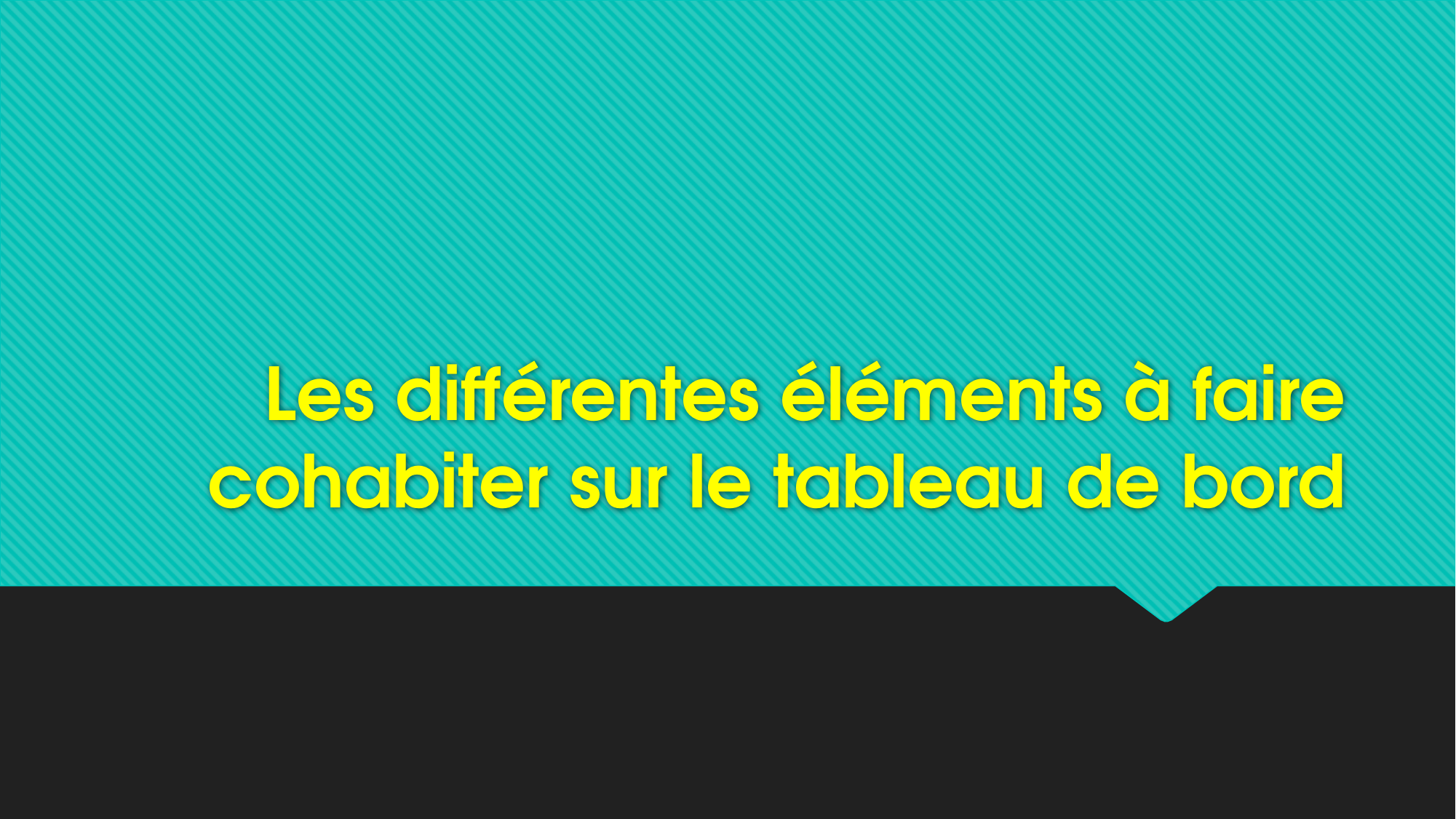

# Les différentes éléments à faire cohabiter sur le tableau de bord